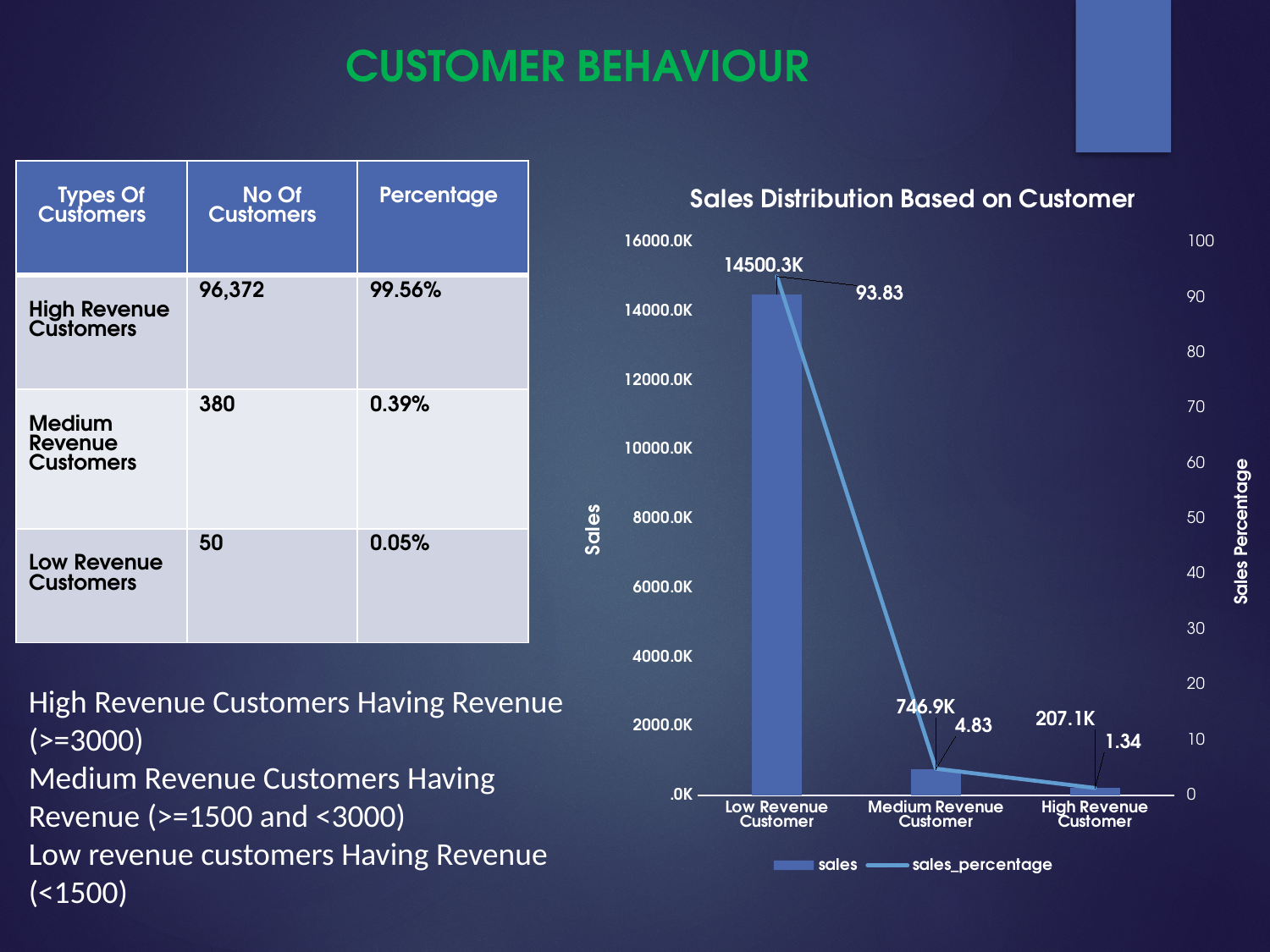

CUSTOMER BEHAVIOUR
| Types Of Customers | No Of Customers | Percentage |
| --- | --- | --- |
| High Revenue Customers | 96,372 | 99.56% |
| Medium Revenue Customers | 380 | 0.39% |
| Low Revenue Customers | 50 | 0.05% |

### Chart: Sales Distribution Based on Customer

| Category | sales | sales_percentage |
|---|---|---|
| Low Revenue Customer | 14500322.0 | 93.83 |
| Medium Revenue Customer | 746887.0 | 4.83 |
| High Revenue Customer | 207056.0 | 1.34 |

High Revenue Customers Having Revenue (>=3000)
Medium Revenue Customers Having Revenue (>=1500 and <3000)
Low revenue customers Having Revenue (<1500)